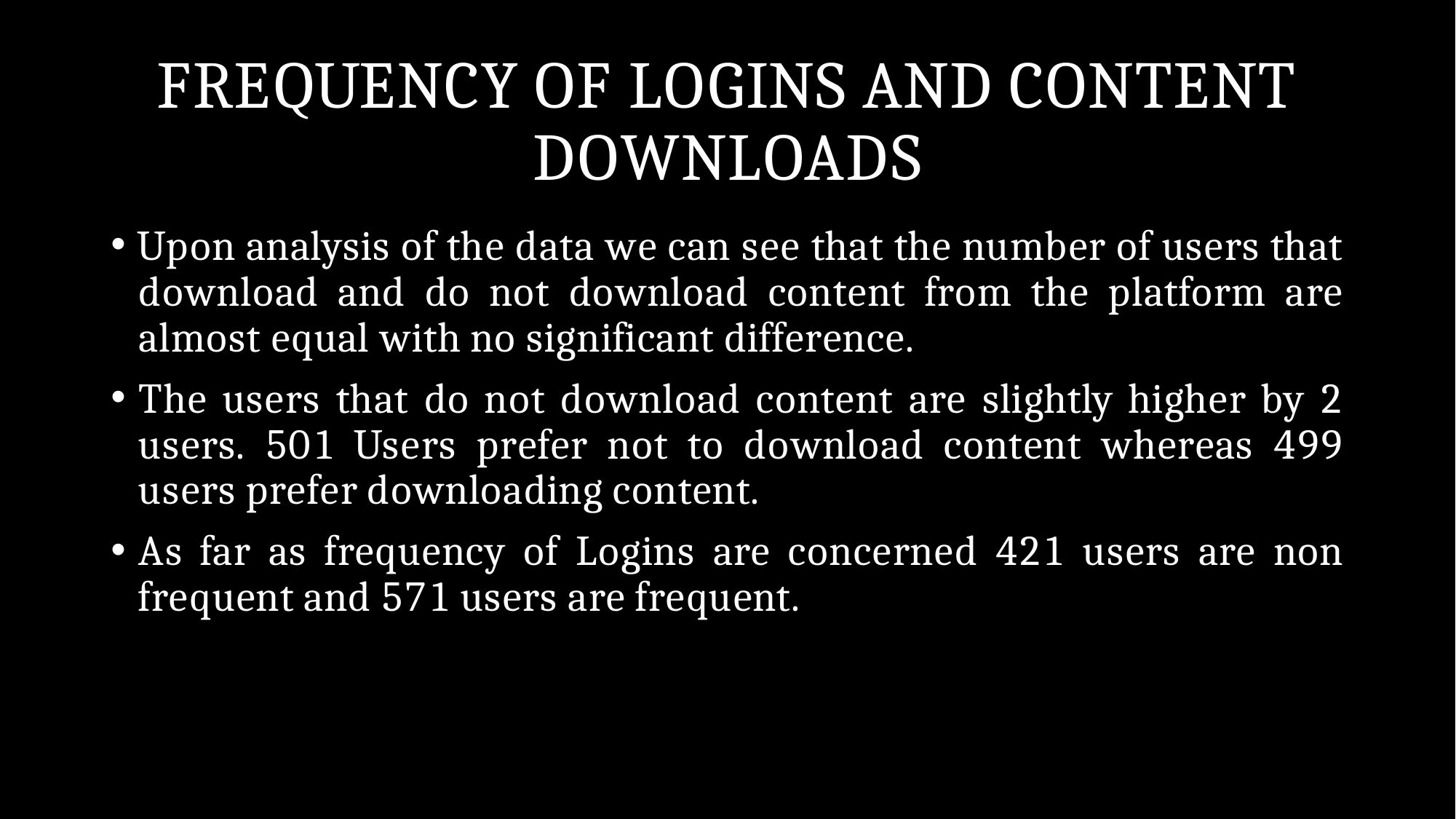

# FREQUENCY OF LOGINS AND CONTENT DOWNLOADS
Upon analysis of the data we can see that the number of users that download and do not download content from the platform are almost equal with no significant difference.
The users that do not download content are slightly higher by 2 users. 501 Users prefer not to download content whereas 499 users prefer downloading content.
As far as frequency of Logins are concerned 421 users are non frequent and 571 users are frequent.